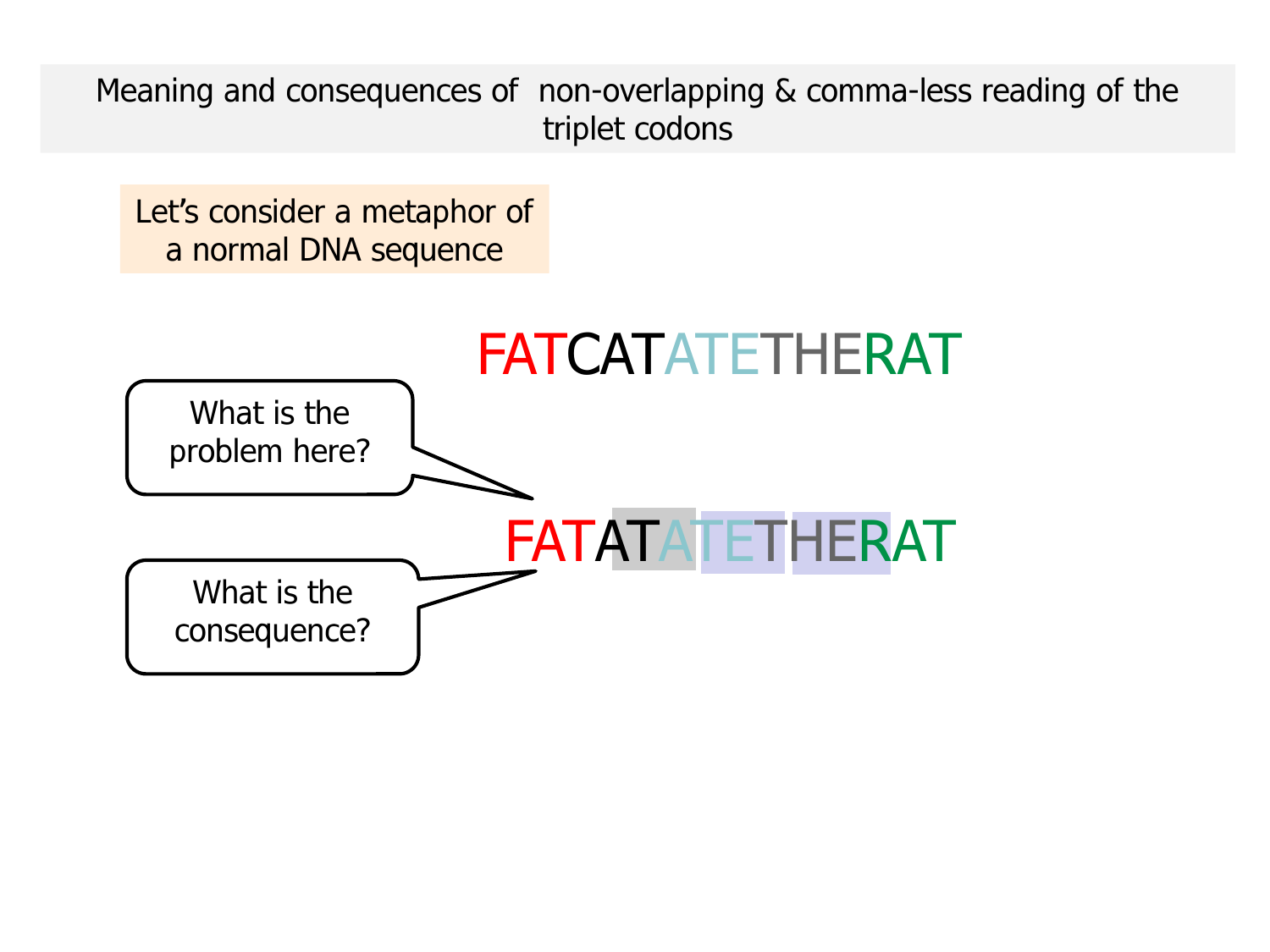

Meaning and consequences of  non-overlapping & comma-less reading of the triplet codons
Let’s consider a metaphor of a normal DNA sequence
FATCATATETHERAT
What is the problem here?
FATATATETHERAT

What is the consequence?